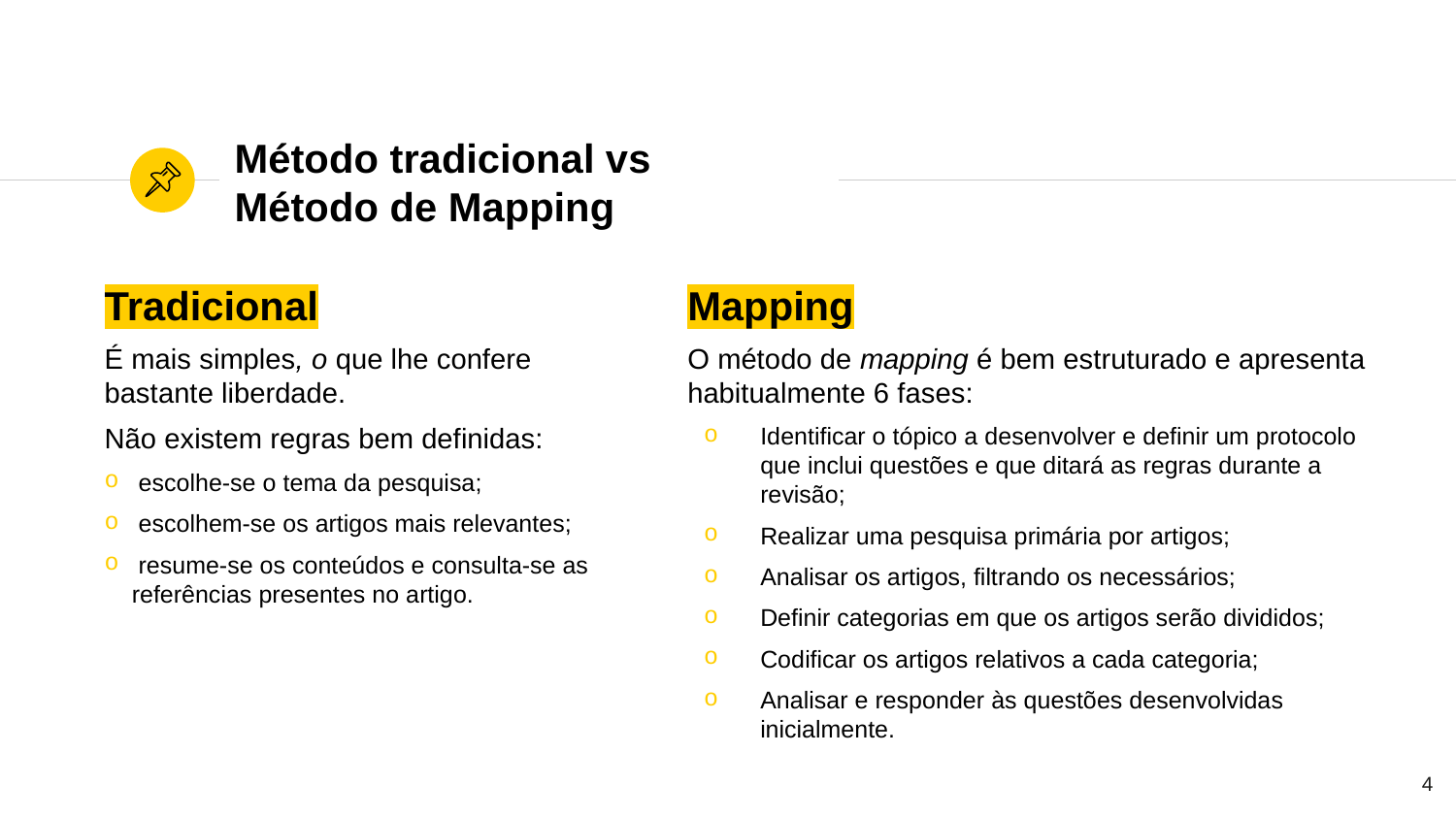

# Método tradicional vs Método de Mapping

Tradicional
É mais simples, o que lhe confere bastante liberdade.
Não existem regras bem definidas:
 escolhe-se o tema da pesquisa;
 escolhem-se os artigos mais relevantes;
 resume-se os conteúdos e consulta-se as referências presentes no artigo.
Mapping
O método de mapping é bem estruturado e apresenta habitualmente 6 fases:
Identificar o tópico a desenvolver e definir um protocolo que inclui questões e que ditará as regras durante a revisão;
Realizar uma pesquisa primária por artigos;
Analisar os artigos, filtrando os necessários;
Definir categorias em que os artigos serão divididos;
Codificar os artigos relativos a cada categoria;
Analisar e responder às questões desenvolvidas inicialmente.

4